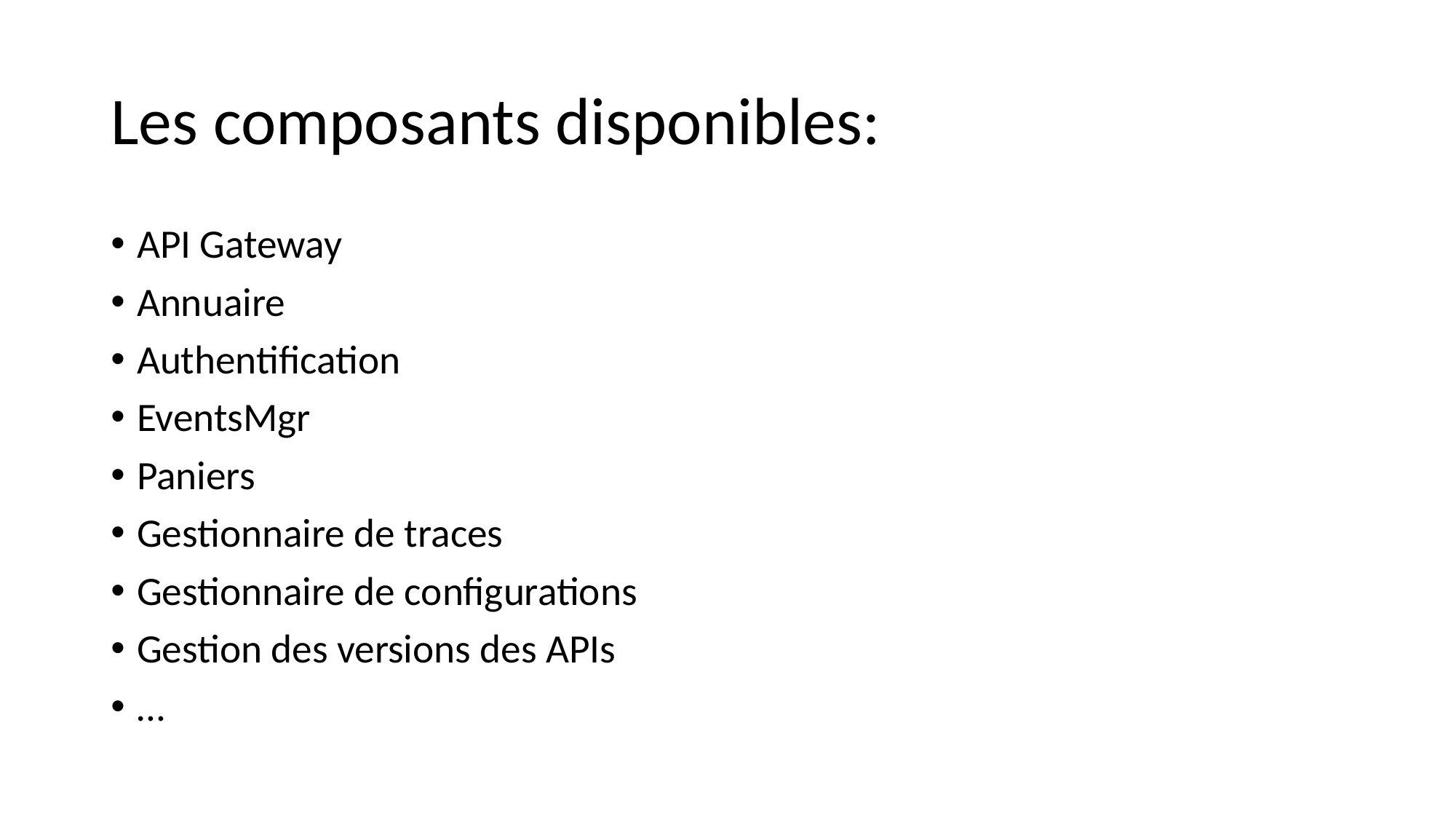

# Les composants disponibles:
API Gateway
Annuaire
Authentification
EventsMgr
Paniers
Gestionnaire de traces
Gestionnaire de configurations
Gestion des versions des APIs
…